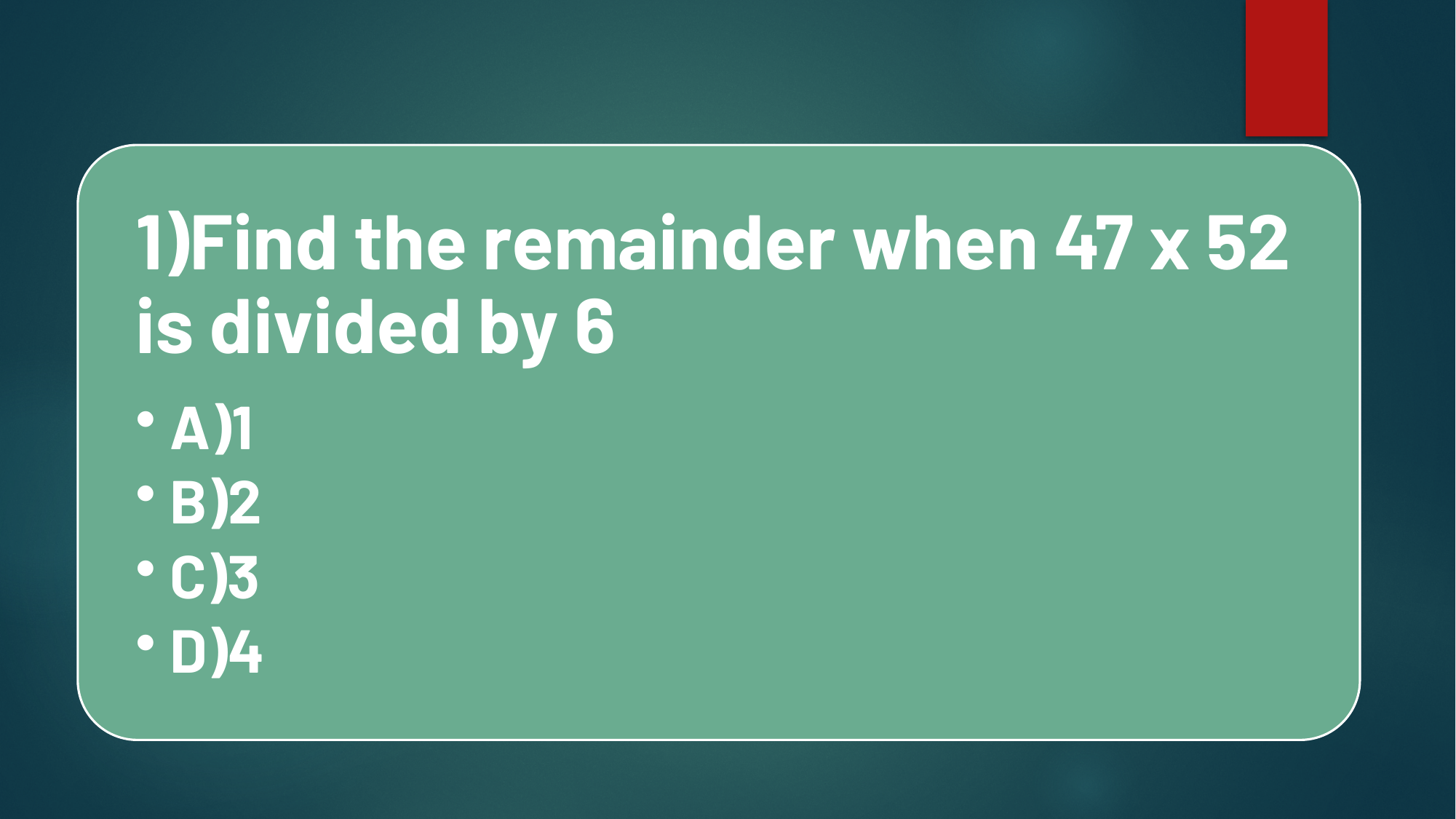

1)Find the remainder when 47 x 52 is divided by 6
A)1
B)2
C)3
D)4